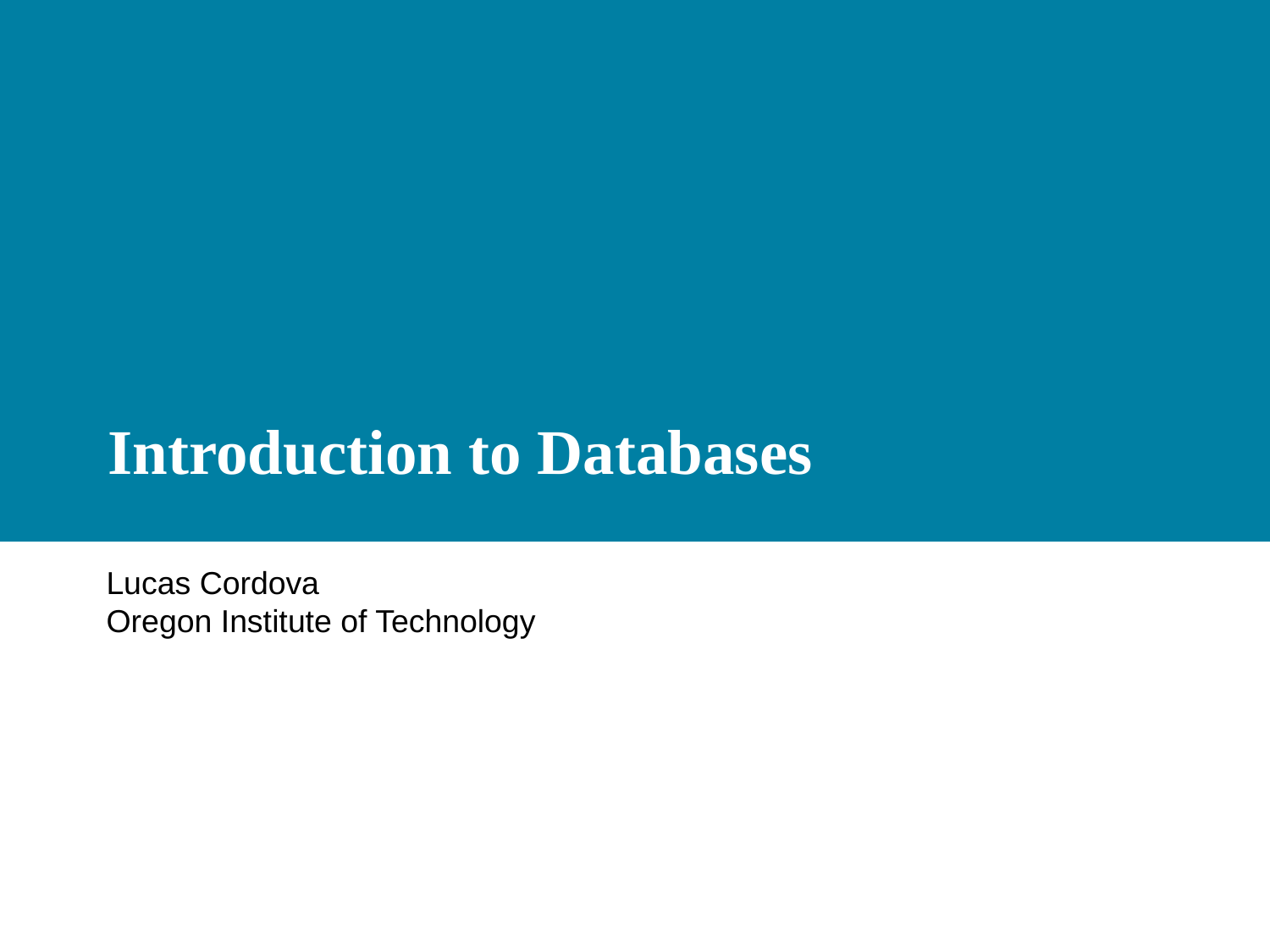

# Introduction to Databases
Lucas Cordova
Oregon Institute of Technology